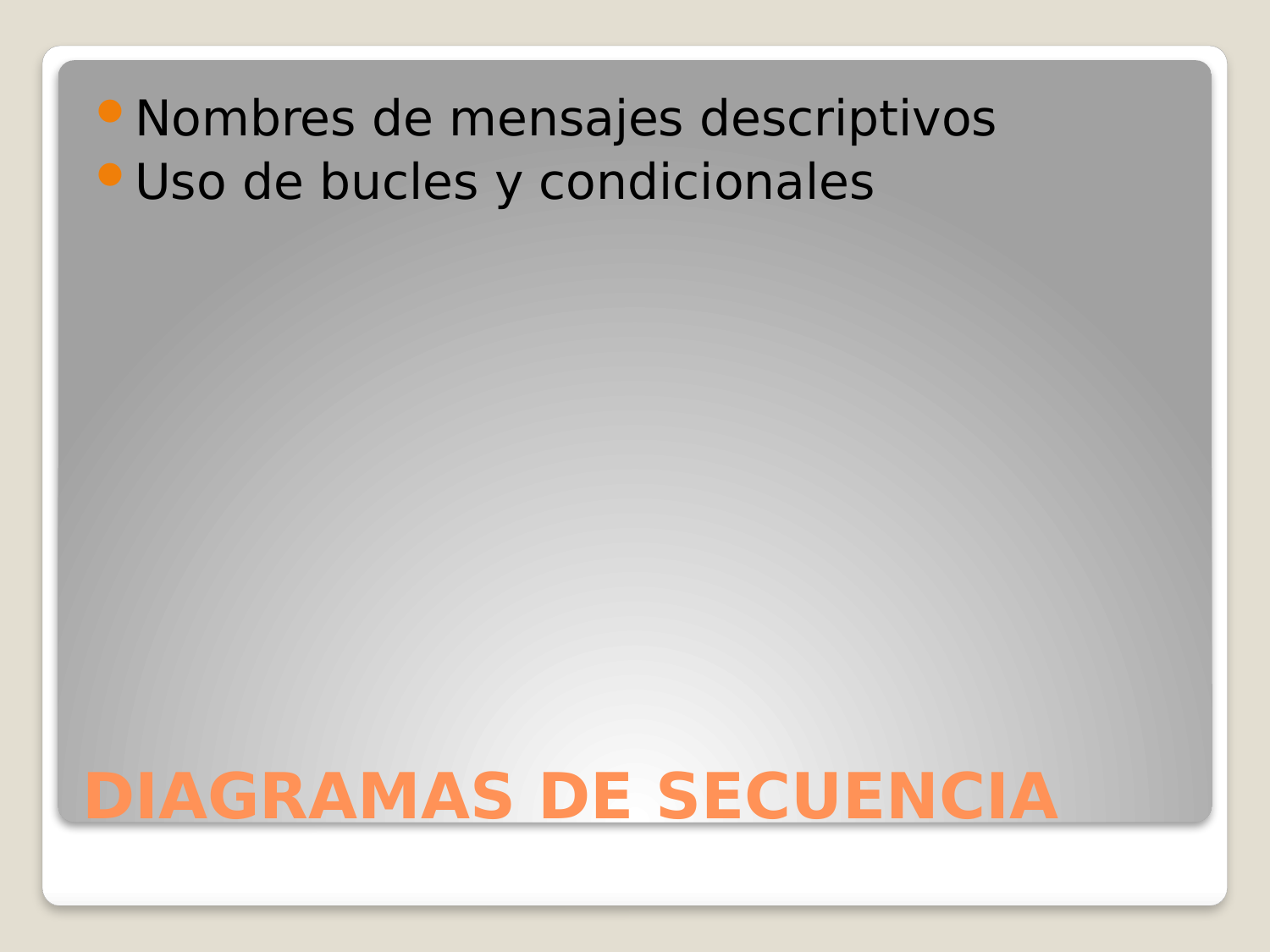

Nombres de mensajes descriptivos
Uso de bucles y condicionales
# DIAGRAMAS DE SECUENCIA